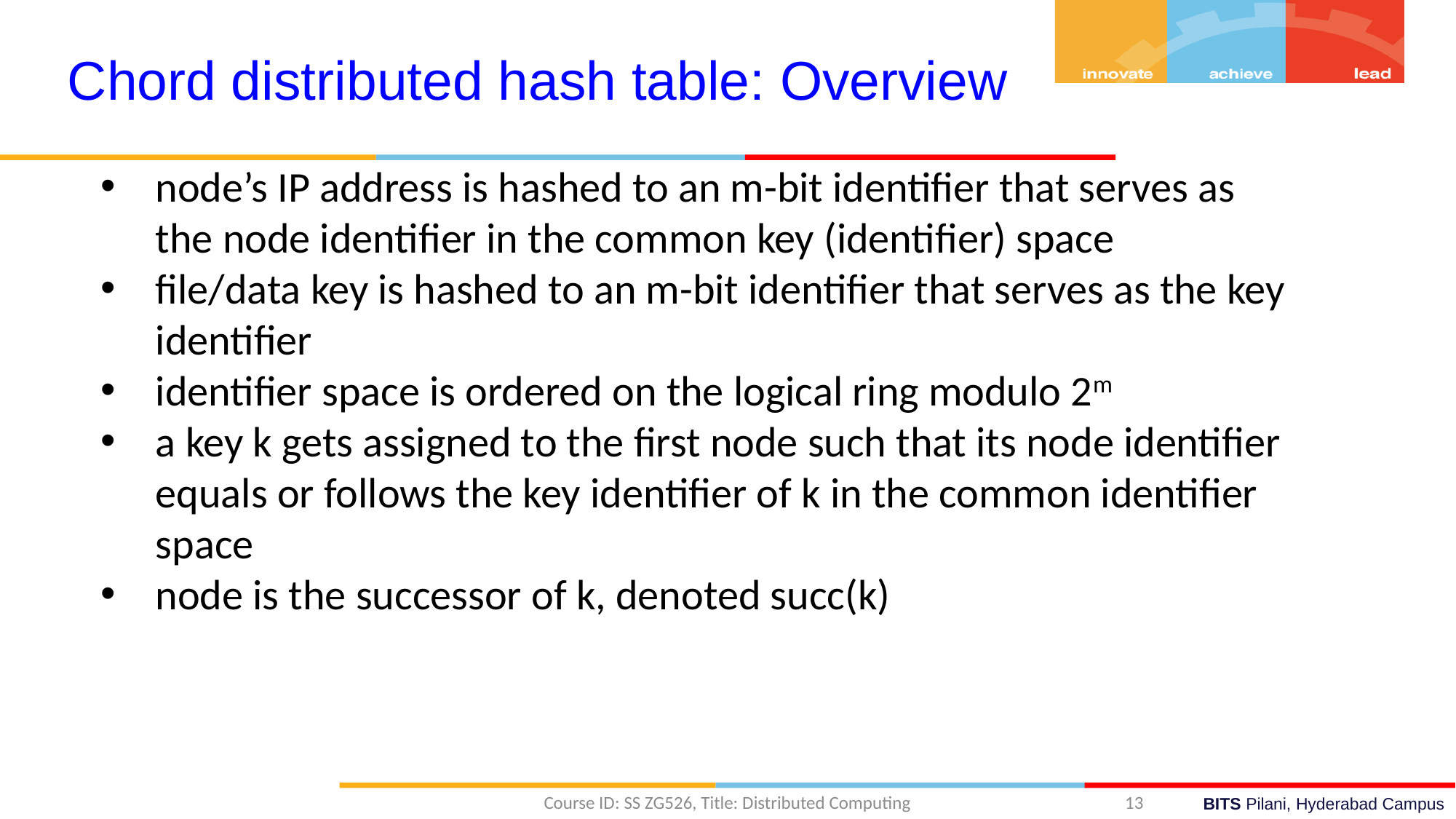

Chord distributed hash table: Overview
node’s IP address is hashed to an m-bit identifier that serves as the node identifier in the common key (identifier) space
file/data key is hashed to an m-bit identifier that serves as the key identifier
identifier space is ordered on the logical ring modulo 2m
a key k gets assigned to the first node such that its node identifier equals or follows the key identifier of k in the common identifier space
node is the successor of k, denoted succ(k)

Course ID: SS ZG526, Title: Distributed Computing
13